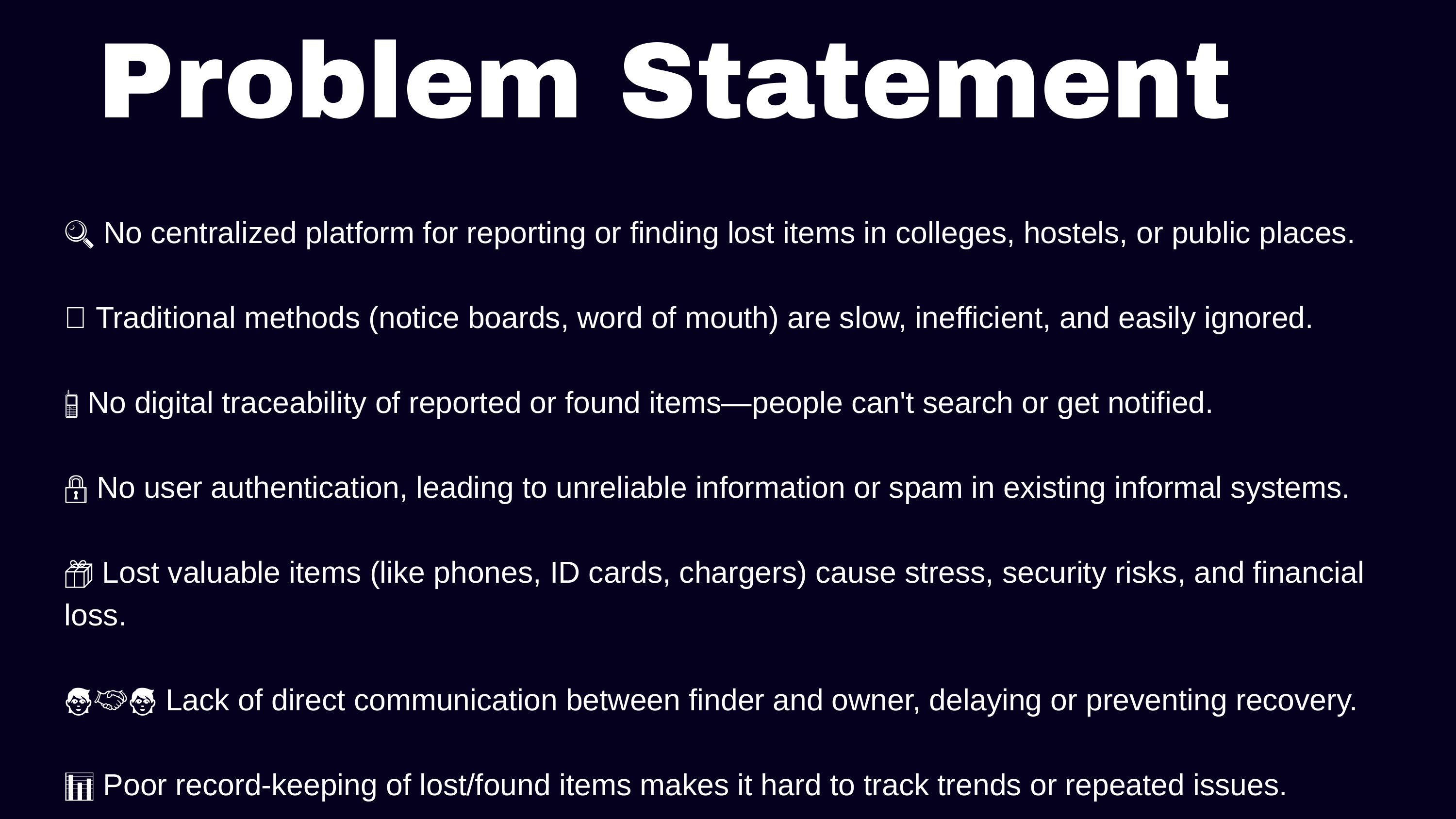

Problem Statement

🔍 No centralized platform for reporting or finding lost items in colleges, hostels, or public places.

🧾 Traditional methods (notice boards, word of mouth) are slow, inefficient, and easily ignored.

📱 No digital traceability of reported or found items—people can't search or get notified.

🔒 No user authentication, leading to unreliable information or spam in existing informal systems.

📦 Lost valuable items (like phones, ID cards, chargers) cause stress, security risks, and financial loss.

🧑‍🤝‍🧑 Lack of direct communication between finder and owner, delaying or preventing recovery.

📊 Poor record-keeping of lost/found items makes it hard to track trends or repeated issues.